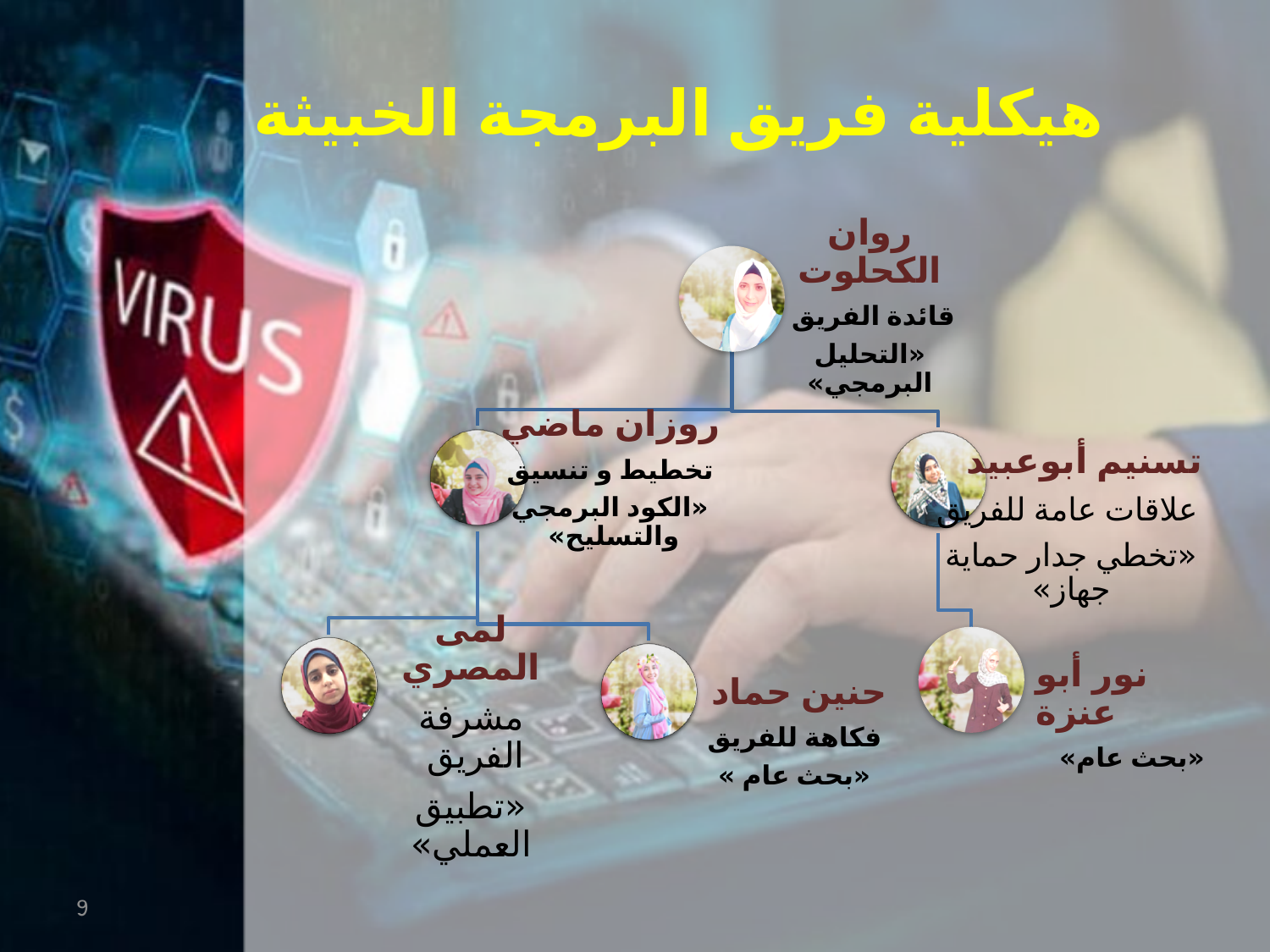

روان الكحلوت
قائدة الفريق
«التحليل البرمجي»
روزان ماضي
تخطيط و تنسيق
«الكود البرمجي والتسليح»
لمى المصري
مشرفة الفريق
«تطبيق العملي»
حنين حماد
فكاهة للفريق
«بحث عام »
تسنيم أبوعبيد
 علاقات عامة للفريق
«تخطي جدار حماية جهاز»
نور أبو عنزة
«بحث عام»
هيكلية فريق البرمجة الخبيثة
9